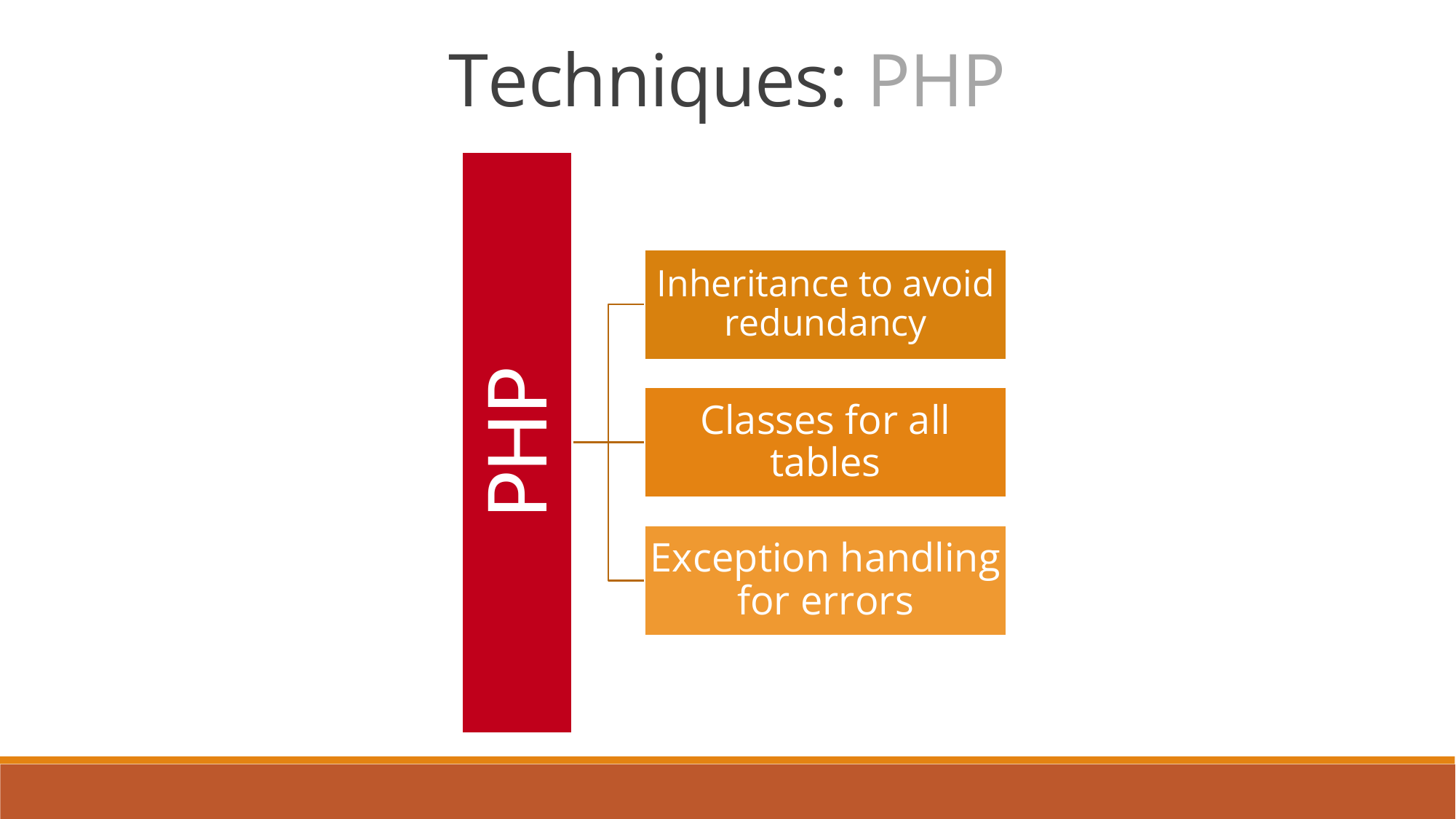

Techniques: PHP

PHP
Inheritance to avoid redundancy
Classes for all tables
Exception handling for errors